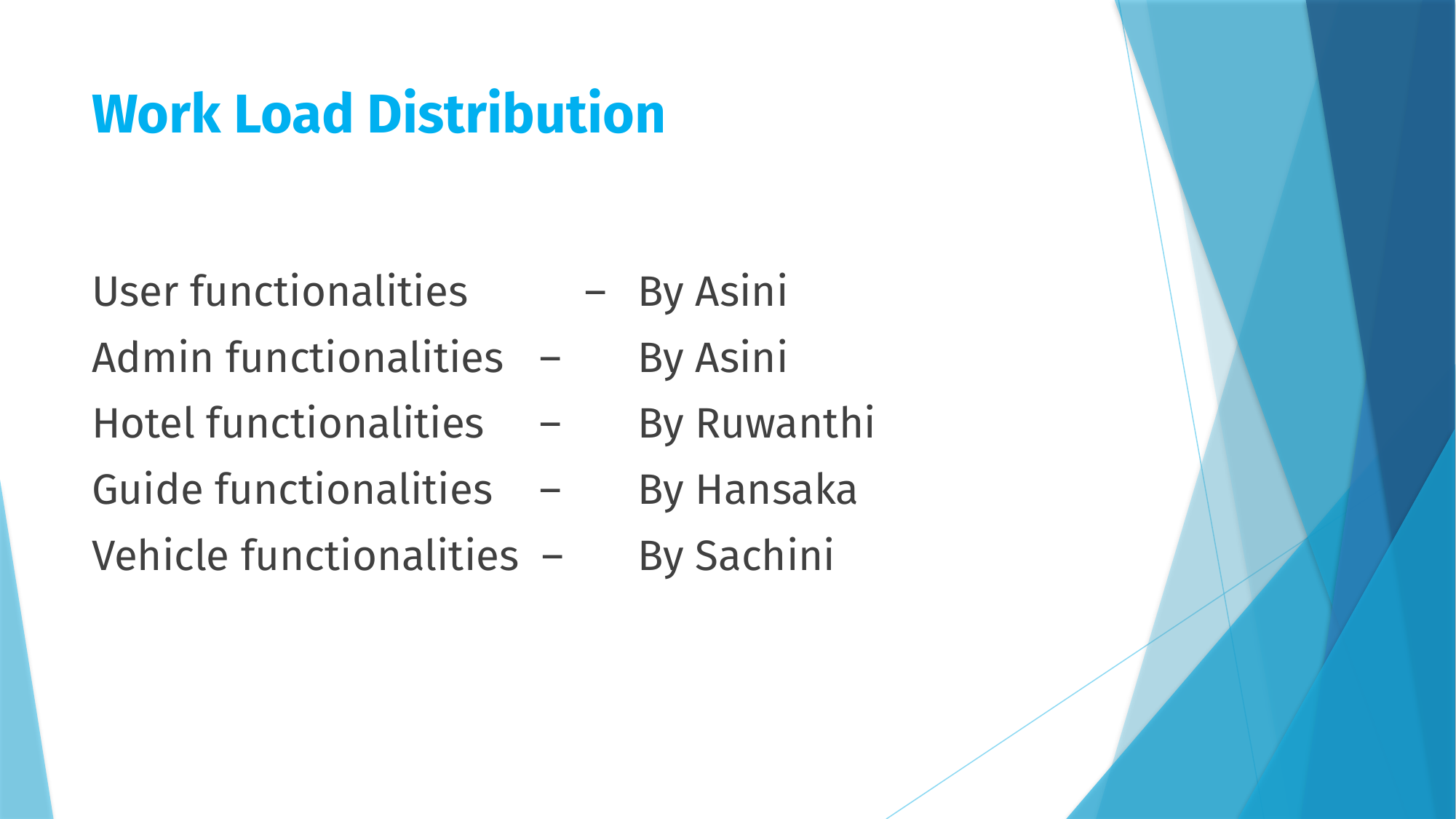

# Work Load Distribution
User functionalities	     – 	By Asini
Admin functionalities	 – 	By Asini
Hotel functionalities	 – 	By Ruwanthi
Guide functionalities	 – 	By Hansaka
Vehicle functionalities  – 	By Sachini